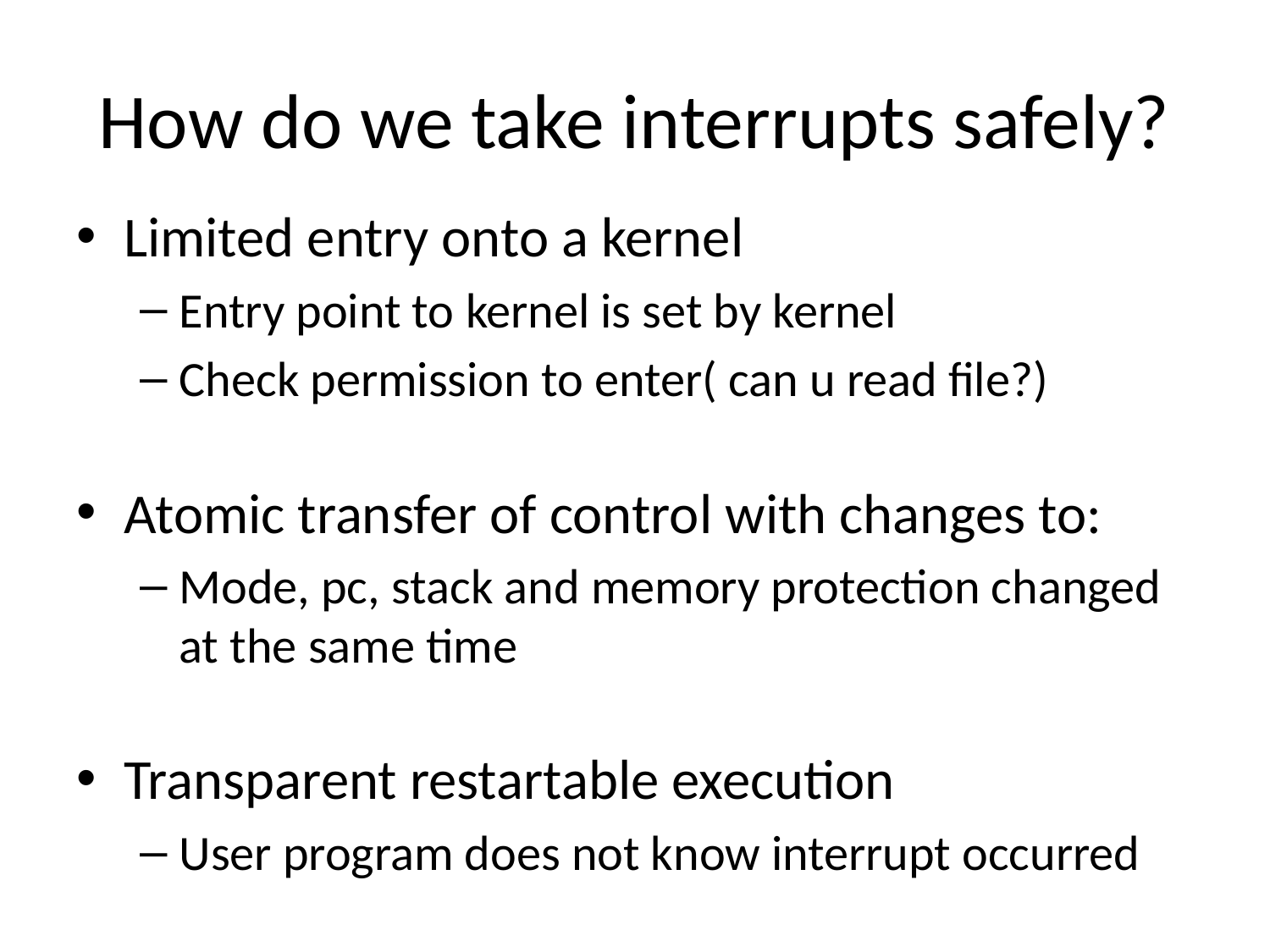

# How do we take interrupts safely?
Limited entry onto a kernel
Entry point to kernel is set by kernel
Check permission to enter( can u read file?)
Atomic transfer of control with changes to:
Mode, pc, stack and memory protection changed at the same time
Transparent restartable execution
User program does not know interrupt occurred